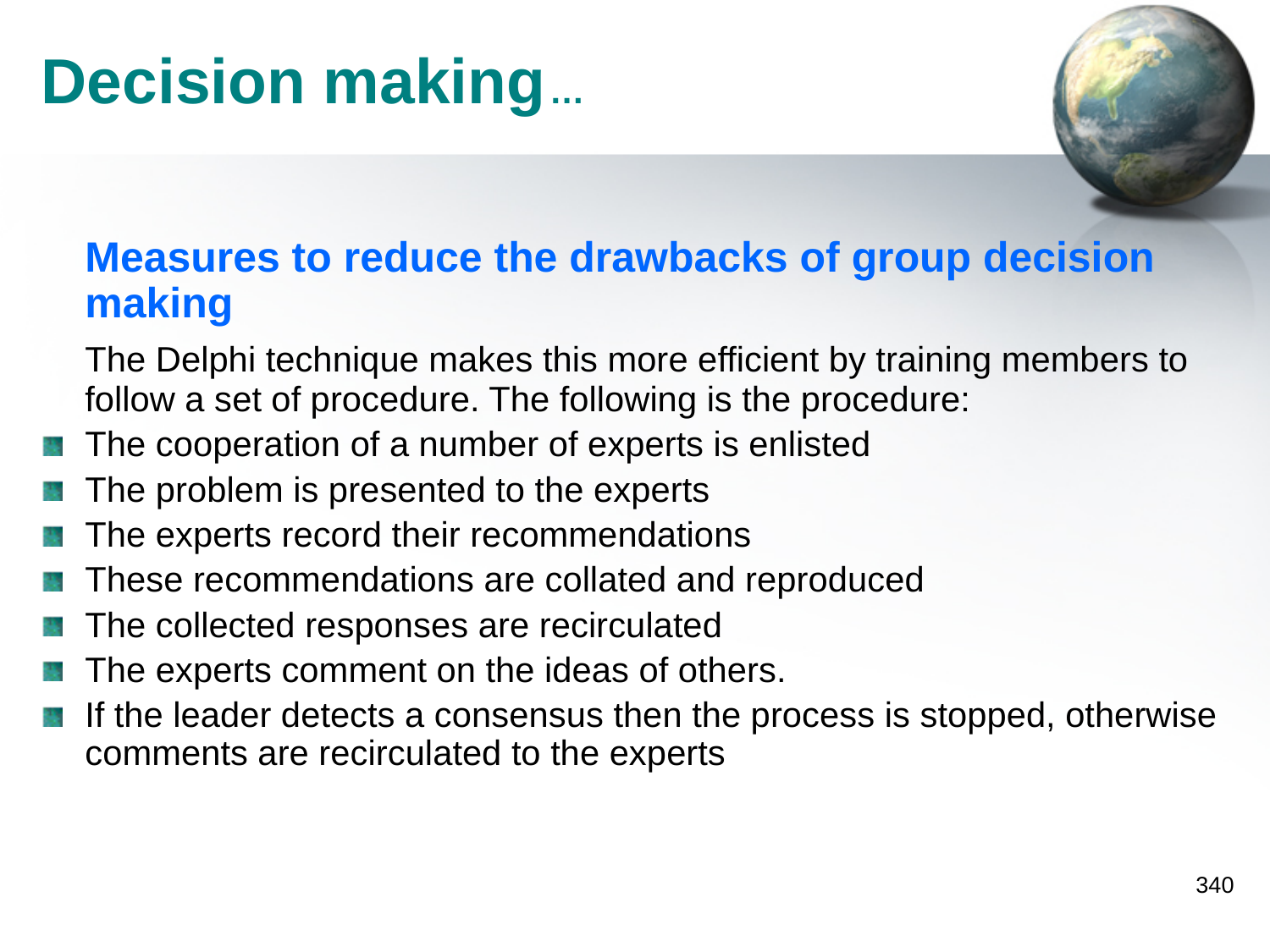

# Decision making	…
	Measures to reduce the drawbacks of group decision making
	The Delphi technique makes this more efficient by training members to follow a set of procedure. The following is the procedure:
The cooperation of a number of experts is enlisted
The problem is presented to the experts
The experts record their recommendations
These recommendations are collated and reproduced
The collected responses are recirculated
The experts comment on the ideas of others.
If the leader detects a consensus then the process is stopped, otherwise comments are recirculated to the experts
340